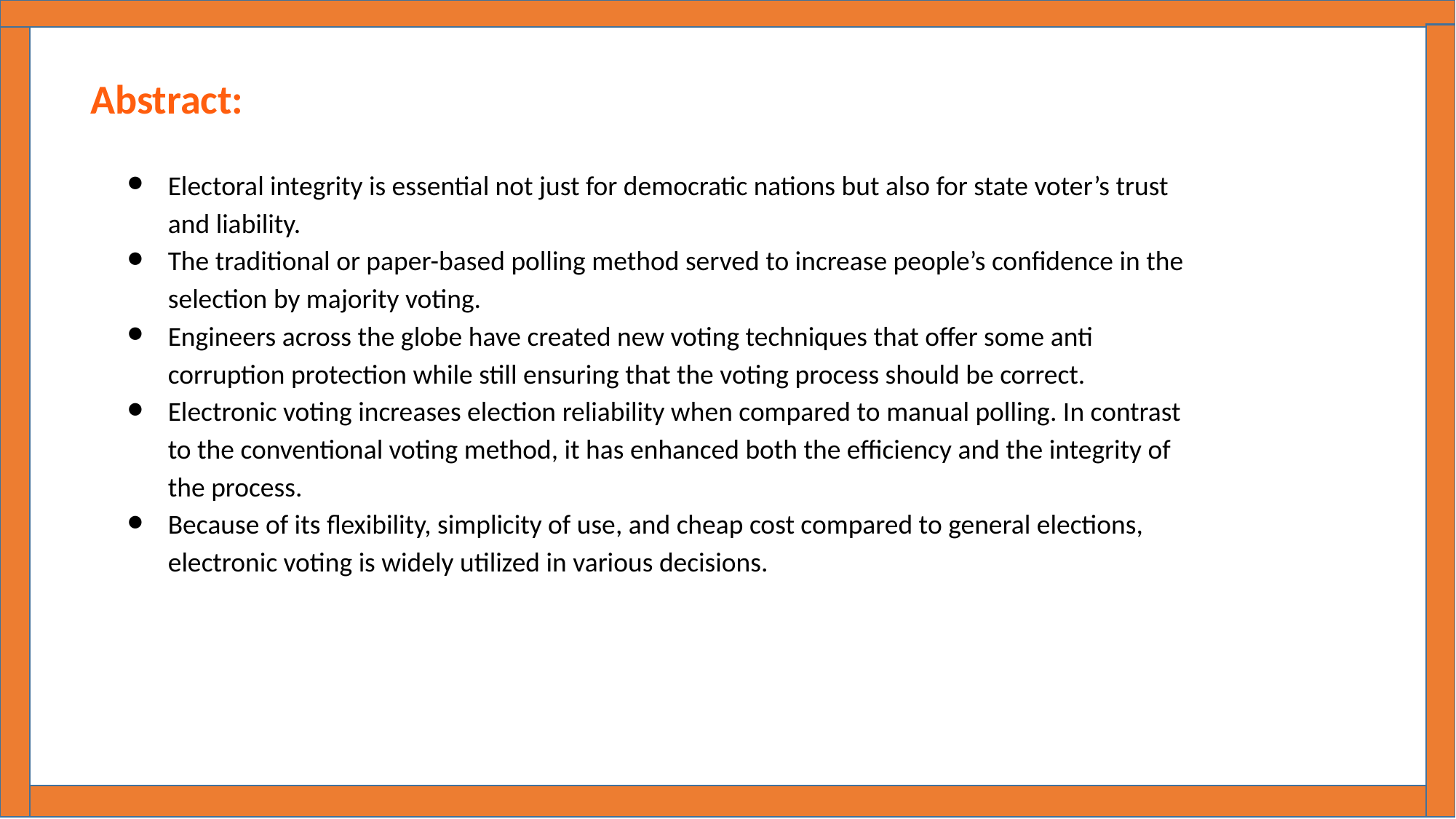

Abstract:
Electoral integrity is essential not just for democratic nations but also for state voter’s trust and liability.
The traditional or paper-based polling method served to increase people’s confidence in the selection by majority voting.
Engineers across the globe have created new voting techniques that offer some anti corruption protection while still ensuring that the voting process should be correct.
Electronic voting increases election reliability when compared to manual polling. In contrast to the conventional voting method, it has enhanced both the efficiency and the integrity of the process.
Because of its flexibility, simplicity of use, and cheap cost compared to general elections, electronic voting is widely utilized in various decisions.